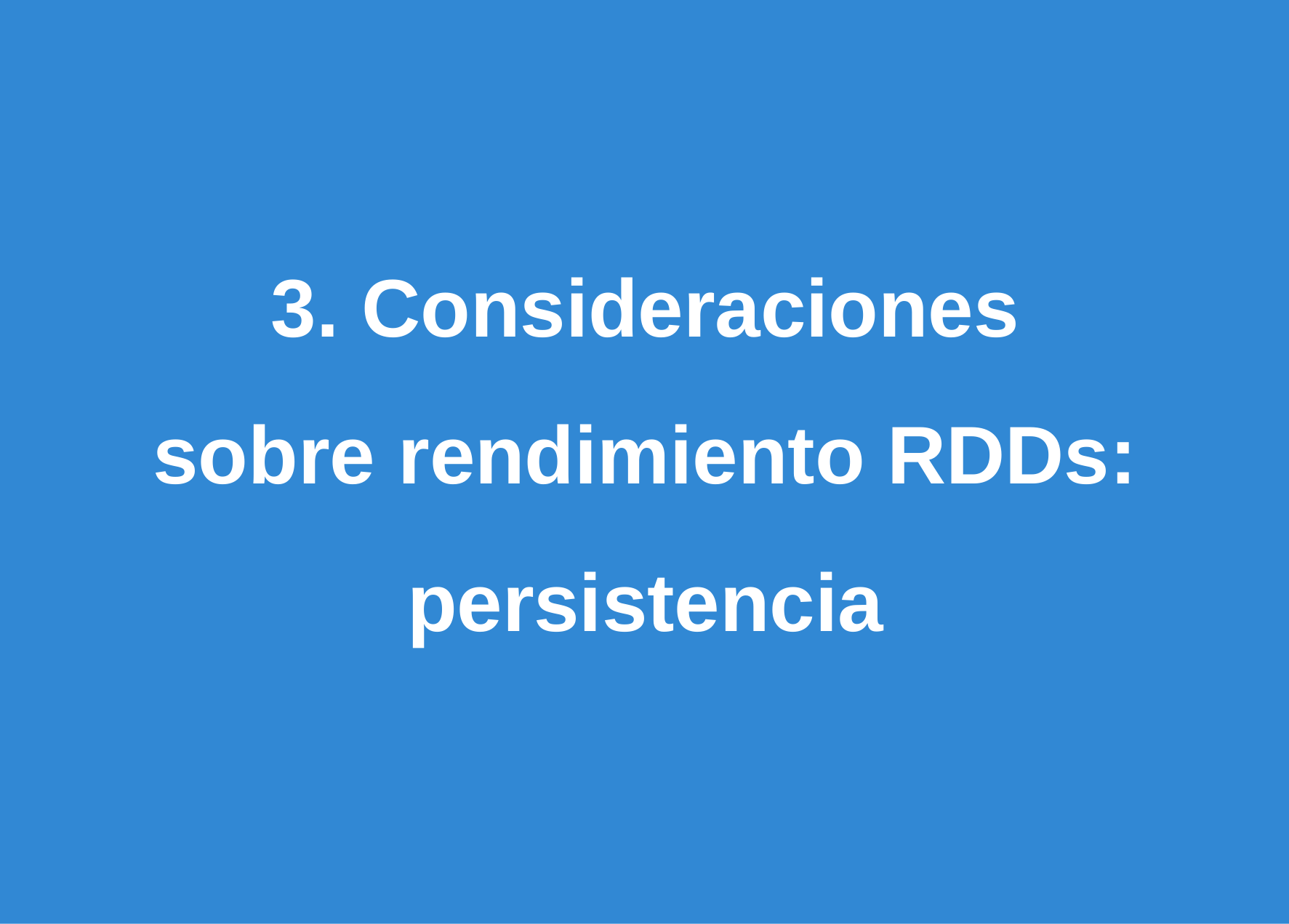

# 3. Consideraciones sobre rendimiento RDDs: persistencia